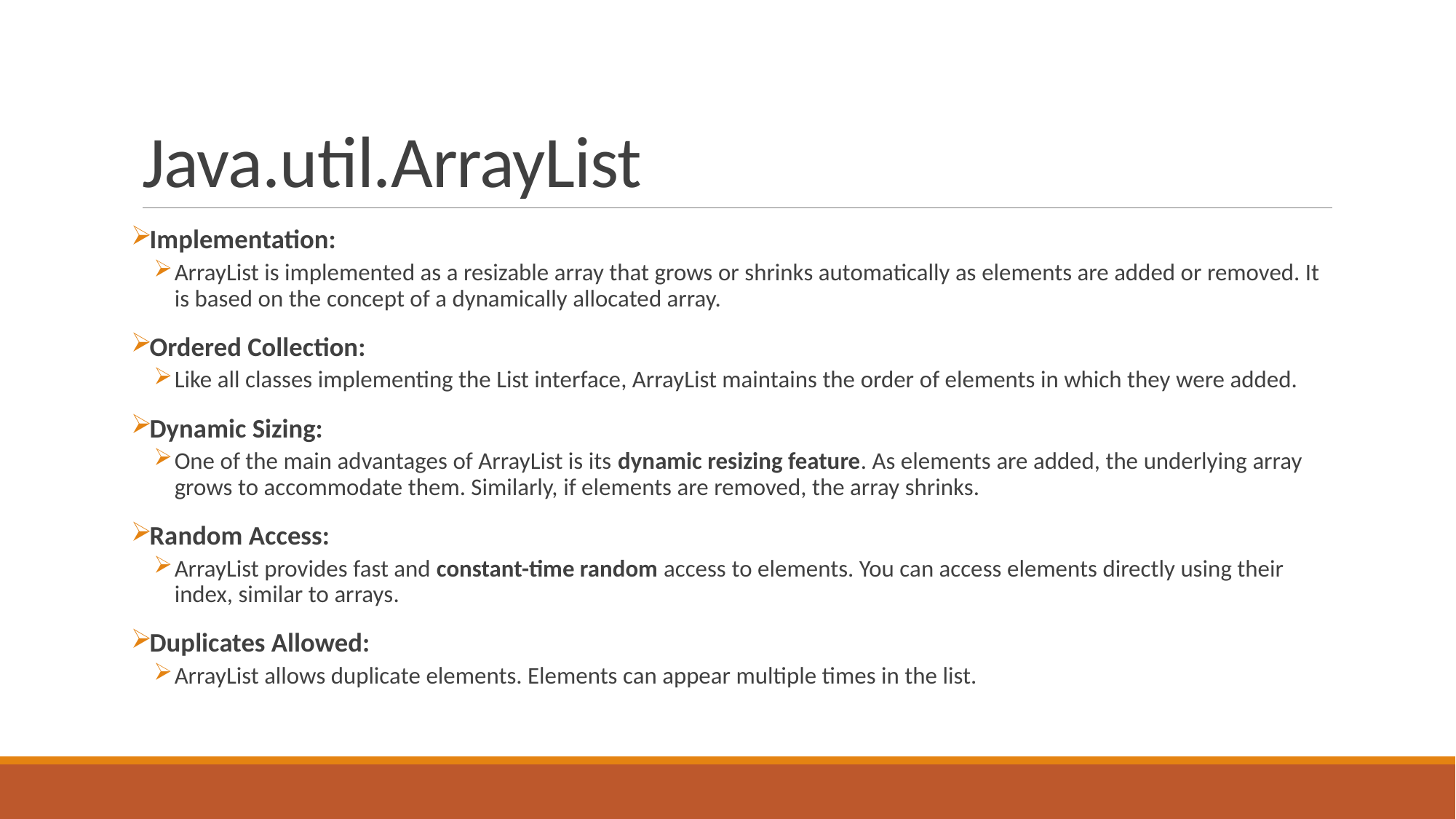

# Java.util.ArrayList
Implementation:
ArrayList is implemented as a resizable array that grows or shrinks automatically as elements are added or removed. It is based on the concept of a dynamically allocated array.
Ordered Collection:
Like all classes implementing the List interface, ArrayList maintains the order of elements in which they were added.
Dynamic Sizing:
One of the main advantages of ArrayList is its dynamic resizing feature. As elements are added, the underlying array grows to accommodate them. Similarly, if elements are removed, the array shrinks.
Random Access:
ArrayList provides fast and constant-time random access to elements. You can access elements directly using their index, similar to arrays.
Duplicates Allowed:
ArrayList allows duplicate elements. Elements can appear multiple times in the list.